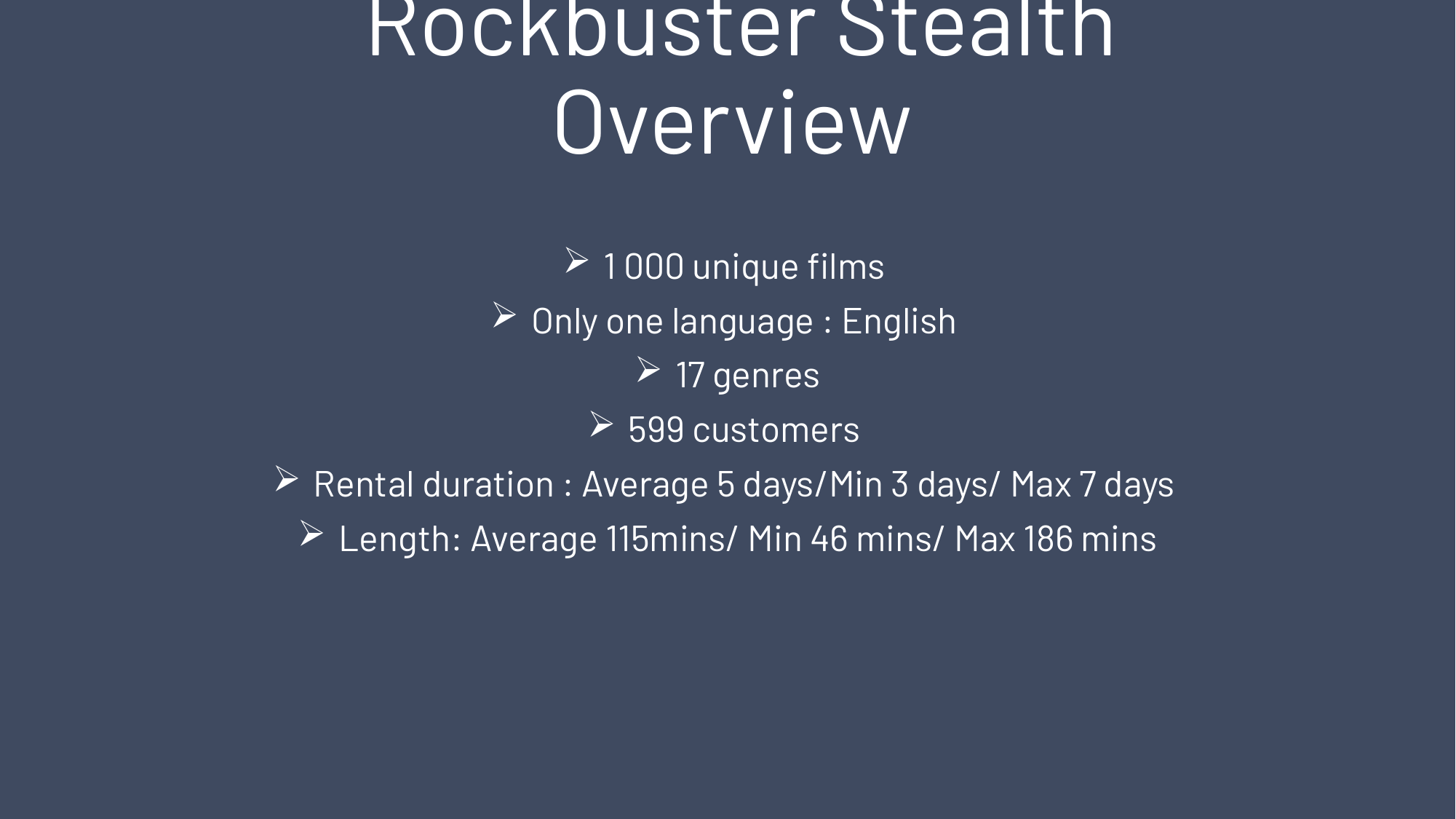

# Rockbuster Stealth Overview
1 000 unique films
Only one language : English
17 genres
599 customers
Rental duration : Average 5 days/Min 3 days/ Max 7 days
Length: Average 115mins/ Min 46 mins/ Max 186 mins